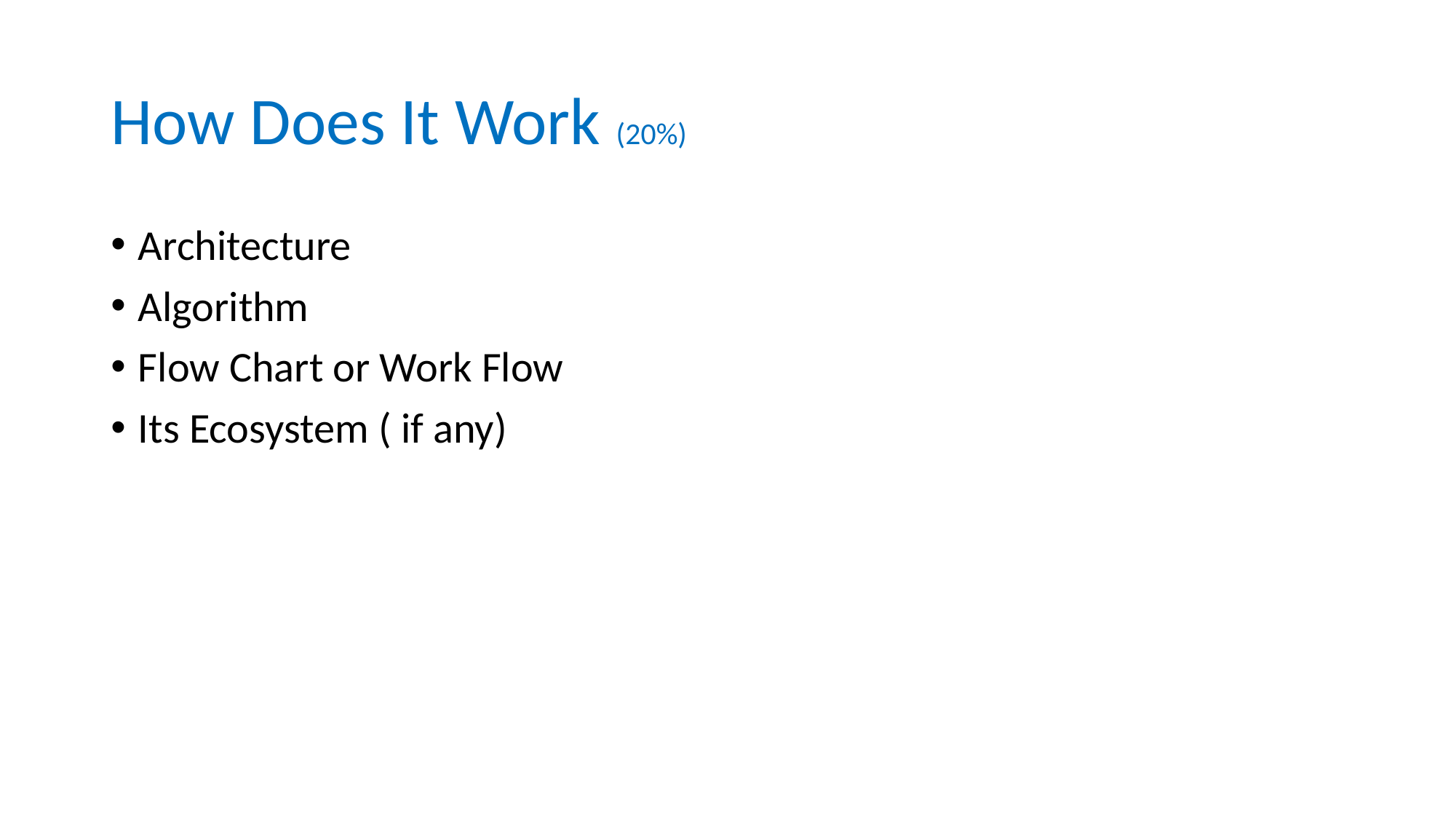

# How Does It Work (20%)
Architecture
Algorithm
Flow Chart or Work Flow
Its Ecosystem ( if any)